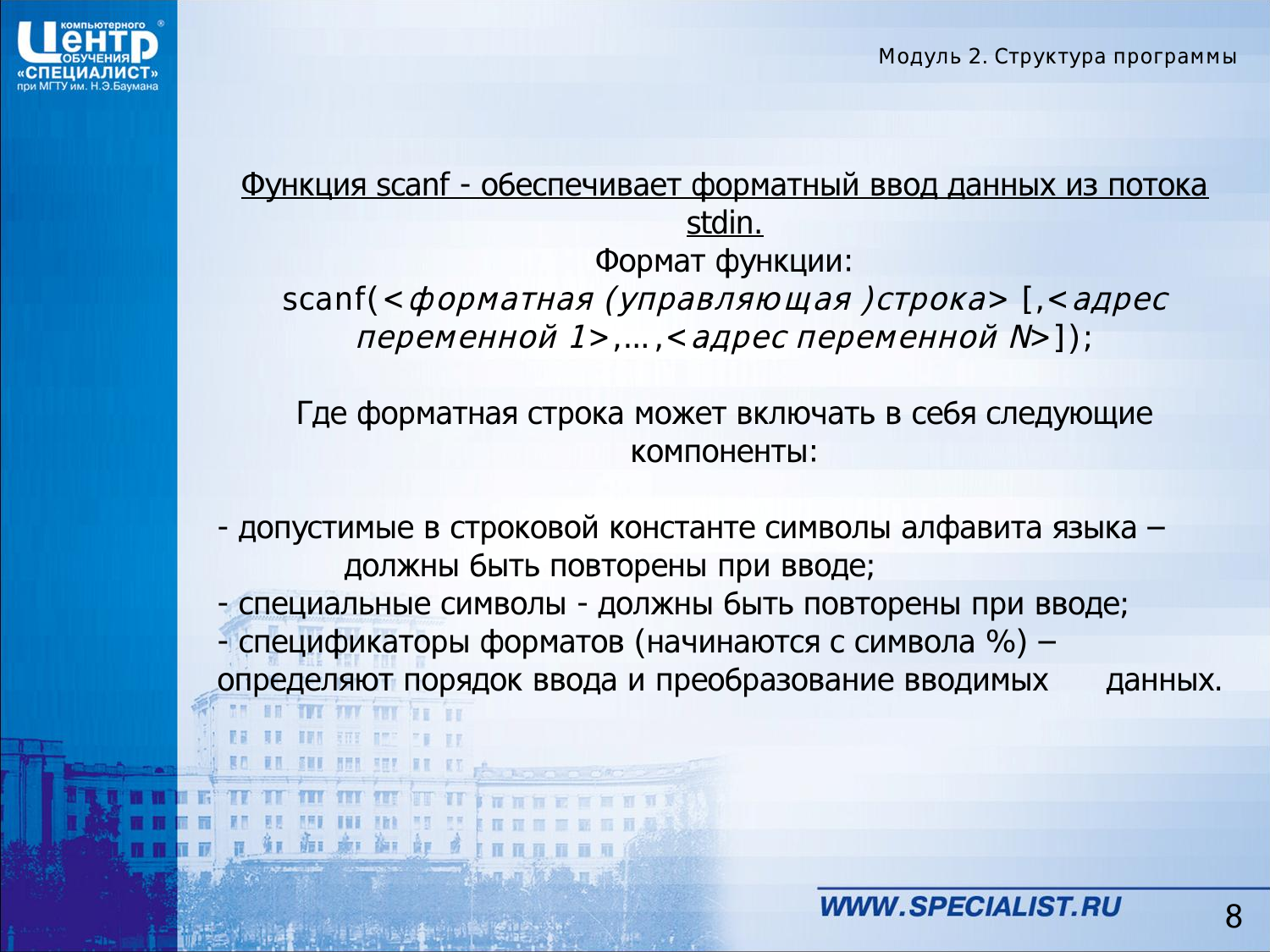

Модуль 2. Структура программы
Функция scanf - обеспечивает форматный ввод данных из потока stdin.
Формат функции:
scanf(<форматная (управляющая )строка> [,<адрес переменной 1>,…,<адрес переменной N>]);

Где форматная строка может включать в себя следующие компоненты:

- допустимые в строковой константе символы алфавита языка – 	должны быть повторены при вводе;
- специальные символы - должны быть повторены при вводе;
- спецификаторы форматов (начинаются с символа %) – 	определяют порядок ввода и преобразование вводимых 	данных.
8